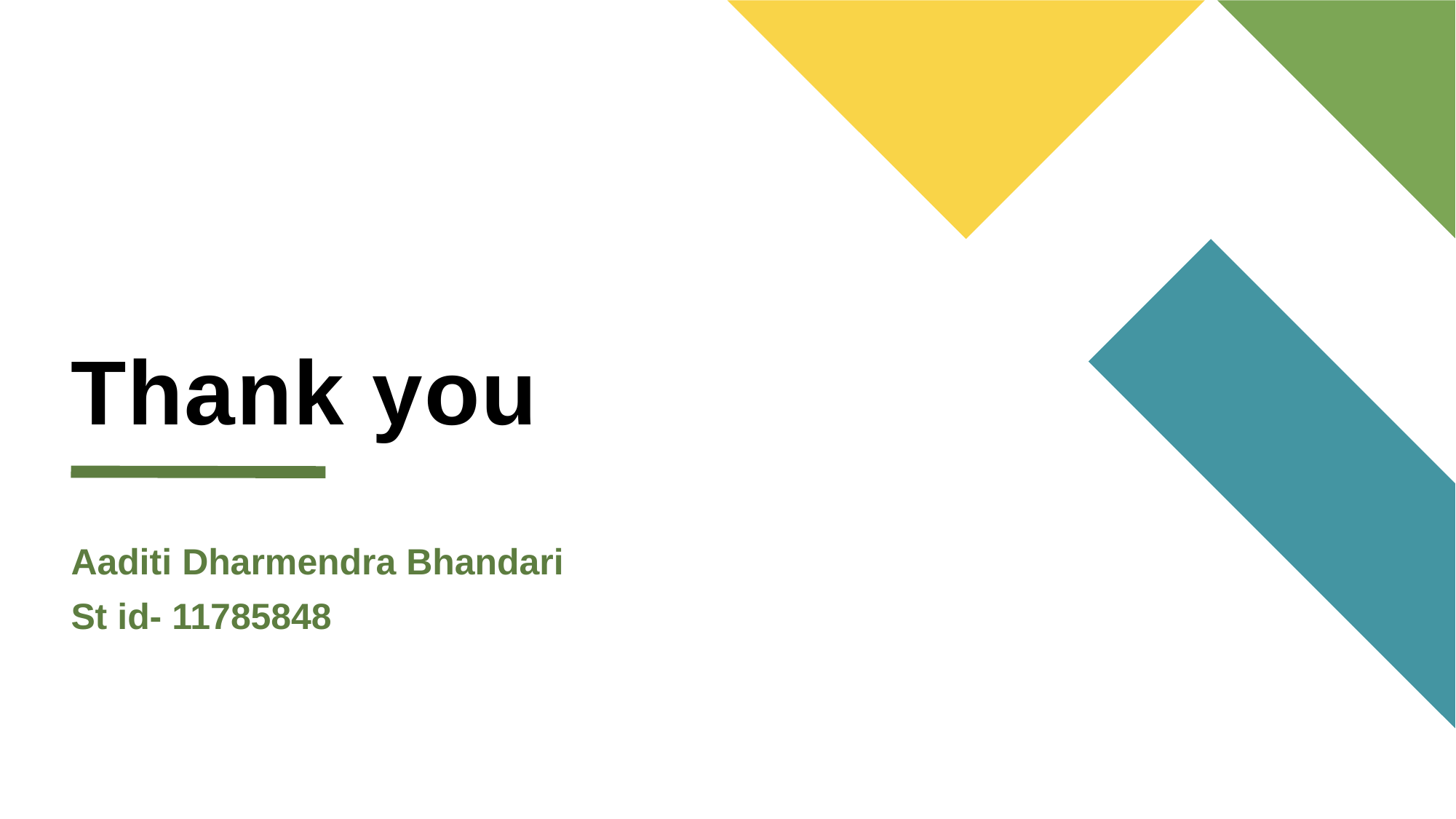

# Thank you
Aaditi Dharmendra Bhandari
St id- 11785848